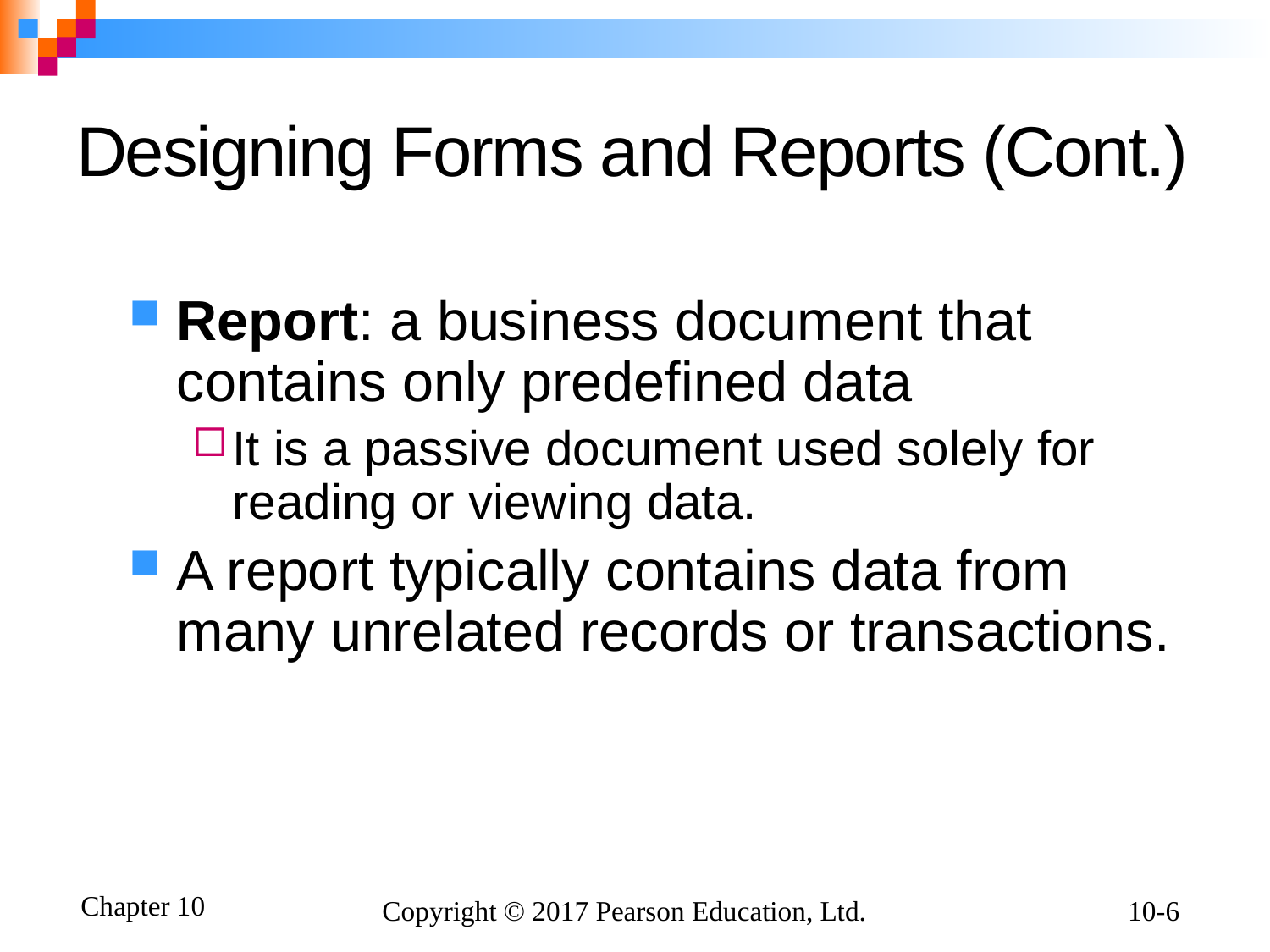

# Designing Forms and Reports (Cont.)
Report: a business document that contains only predefined data
It is a passive document used solely for reading or viewing data.
A report typically contains data from many unrelated records or transactions.